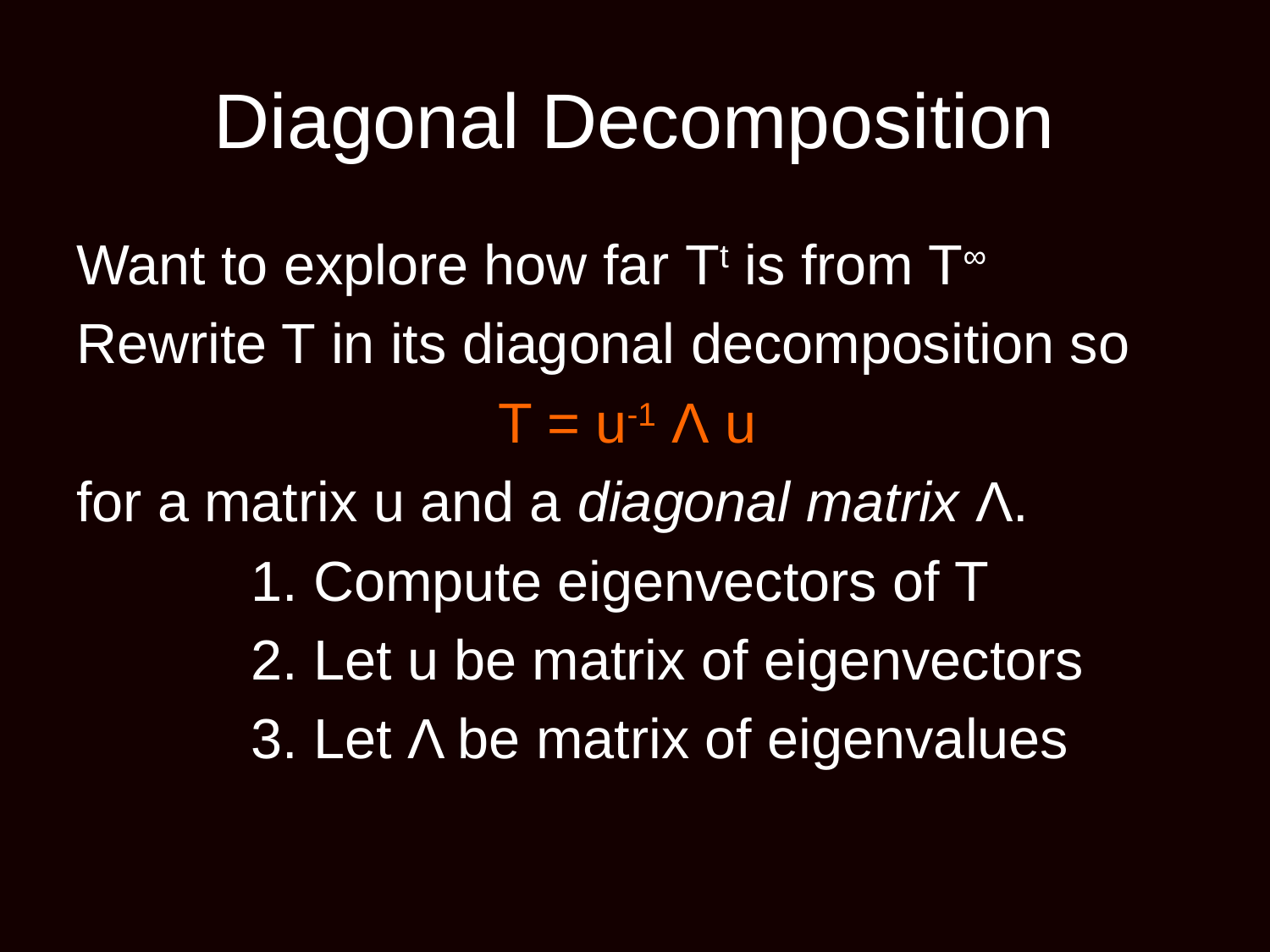

# Diagonal Decomposition
Want to explore how far Tt is from T∞
Rewrite T in its diagonal decomposition so
T = u-1 Λ u
for a matrix u and a diagonal matrix Λ.
		1. Compute eigenvectors of T
		2. Let u be matrix of eigenvectors
		3. Let Λ be matrix of eigenvalues